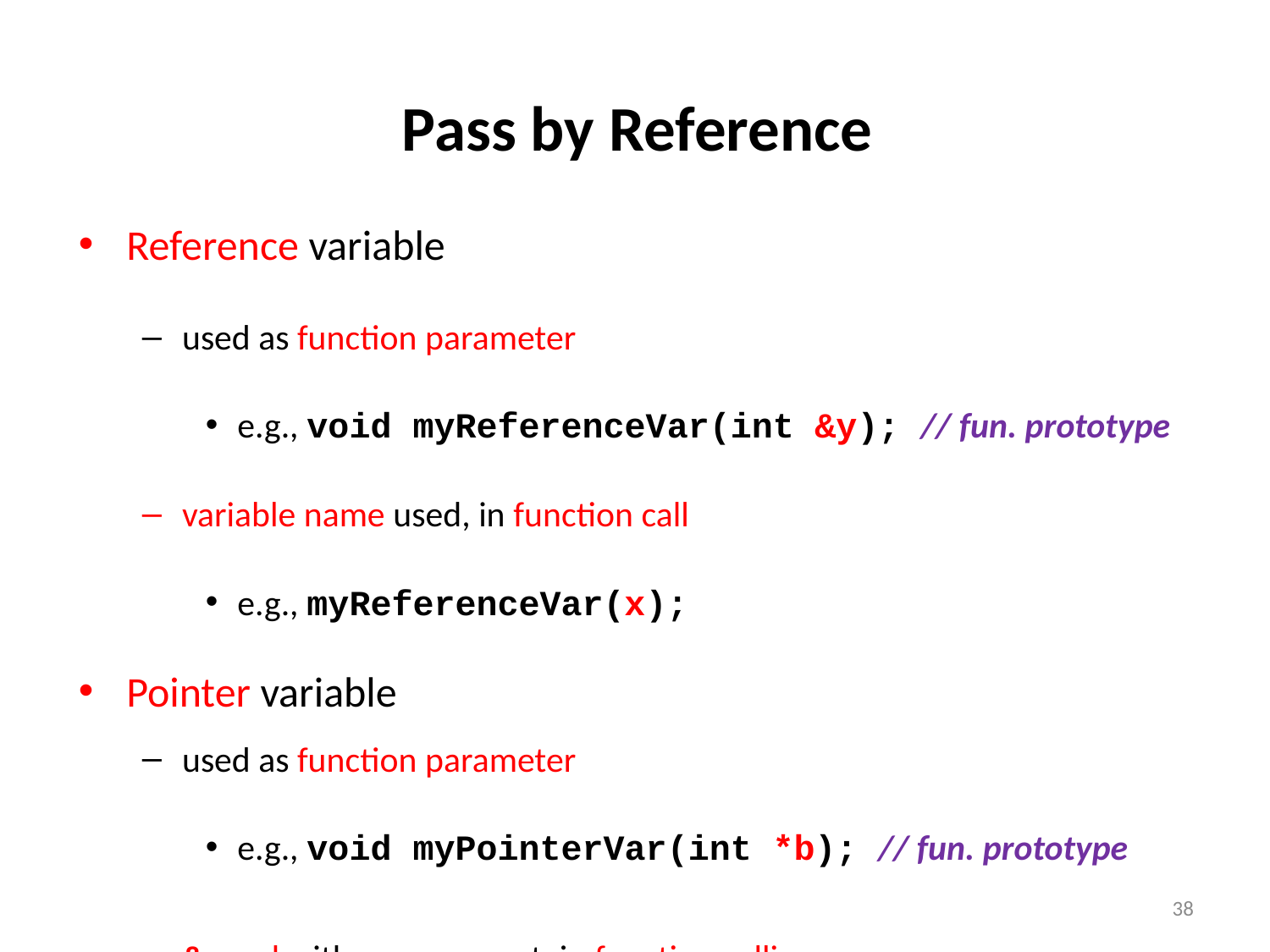

# Pass by Reference
Reference variable

used as function parameter

e.g., void myReferenceVar(int &y); // fun. prototype

variable name used, in function call

e.g., myReferenceVar(x);

Pointer variable

used as function parameter

e.g., void myPointerVar(int *b); // fun. prototype

& used with an argument, in function calling

e.g., myPointerVar(&a); // arrays do not need &
38